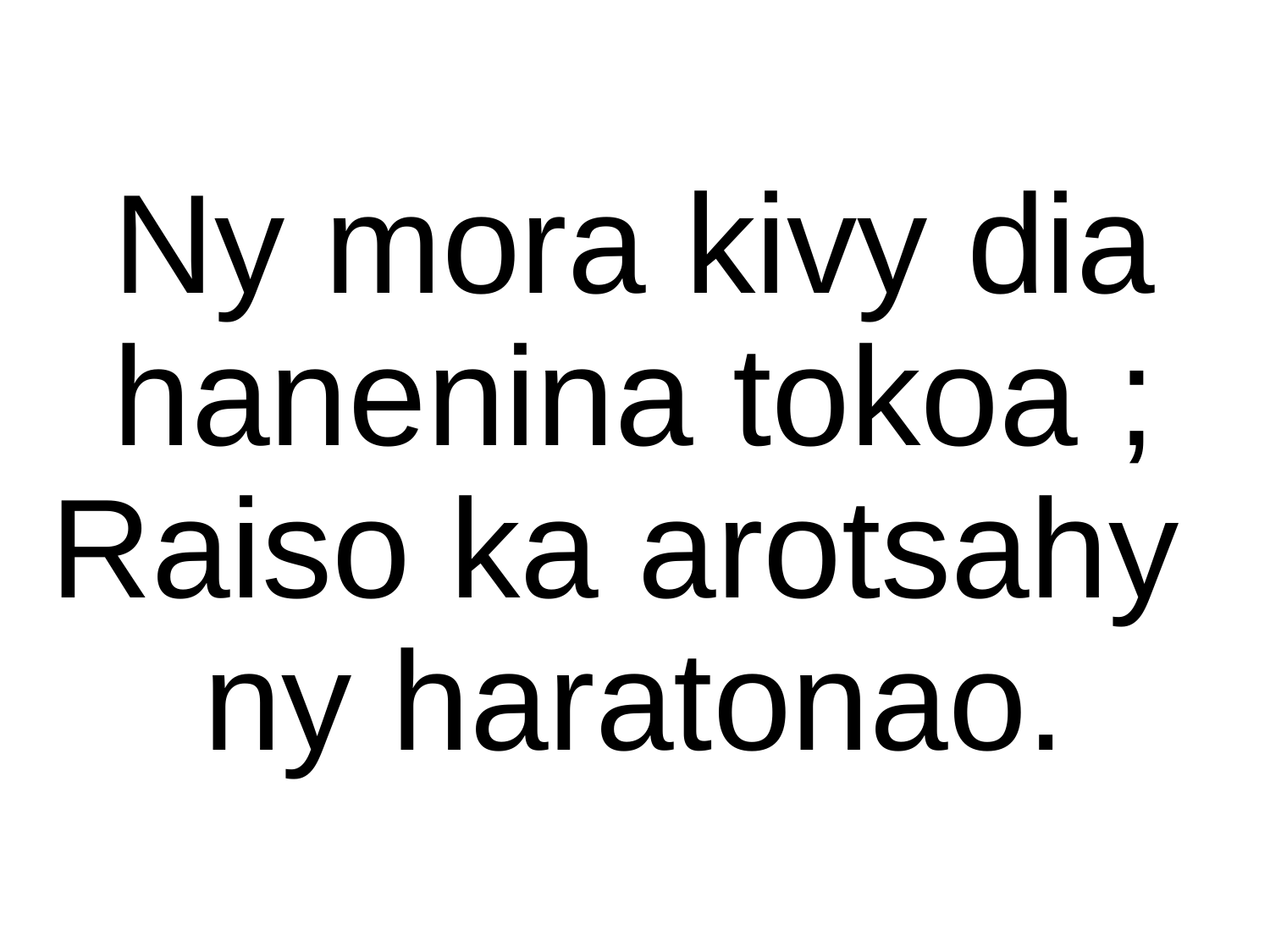

Ny mora kivy dia hanenina tokoa ;
Raiso ka arotsahy
ny haratonao.